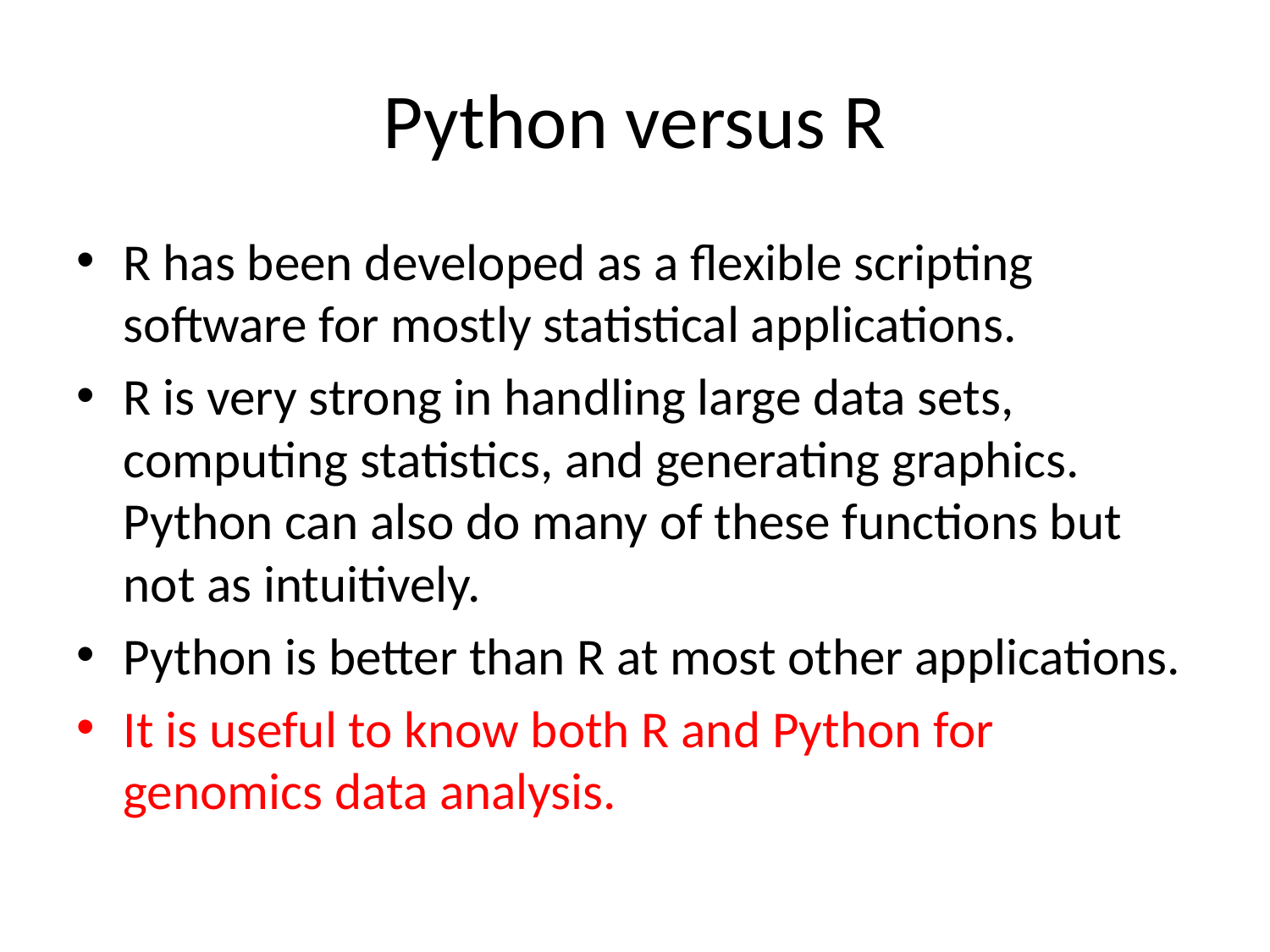

# Python versus R
R has been developed as a flexible scripting software for mostly statistical applications.
R is very strong in handling large data sets, computing statistics, and generating graphics.  Python can also do many of these functions but not as intuitively.
Python is better than R at most other applications.
It is useful to know both R and Python for genomics data analysis.